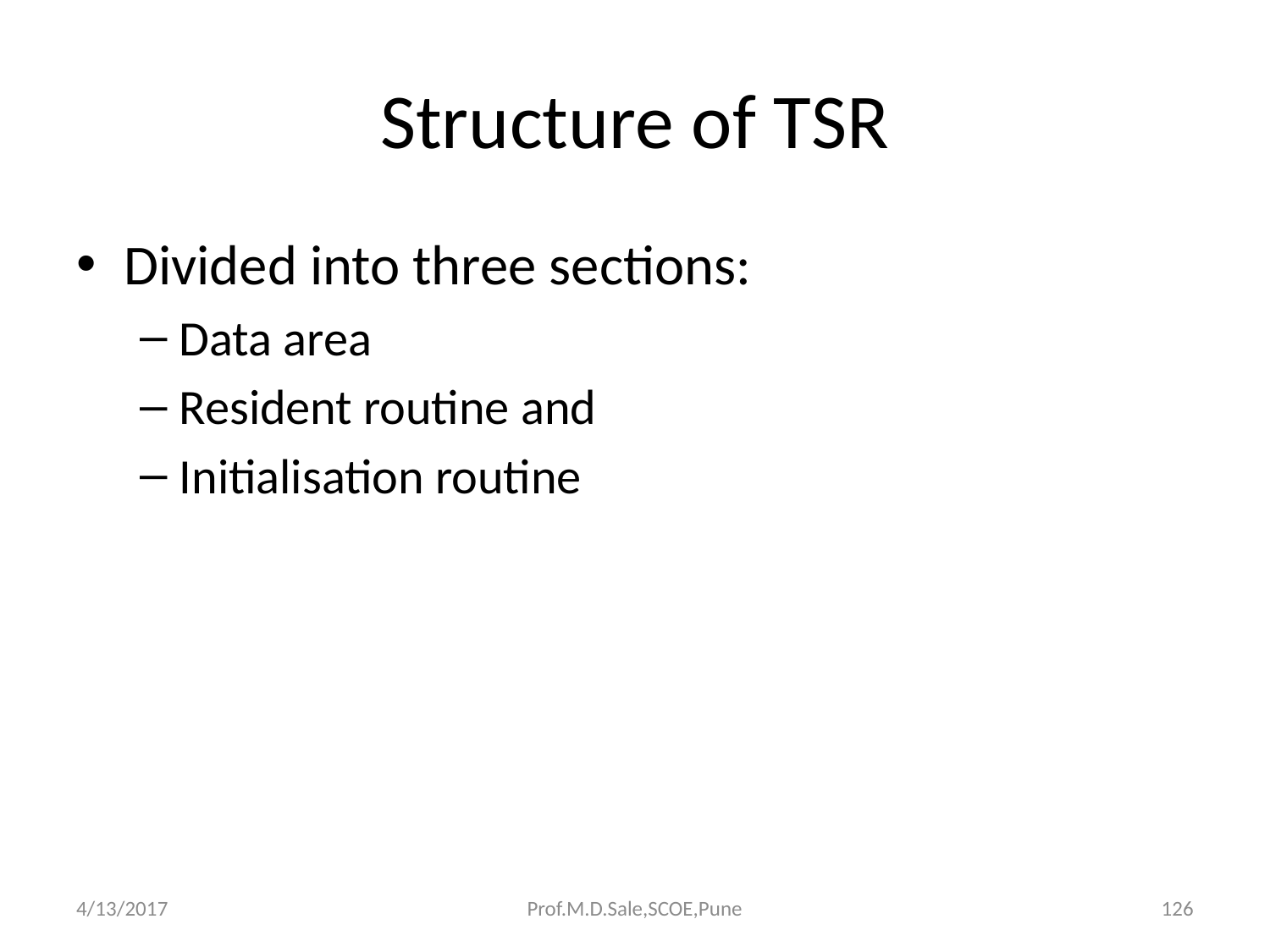

# Structure of TSR
Divided into three sections:
Data area
Resident routine and
Initialisation routine

4/13/2017
Prof.M.D.Sale,SCOE,Pune
126